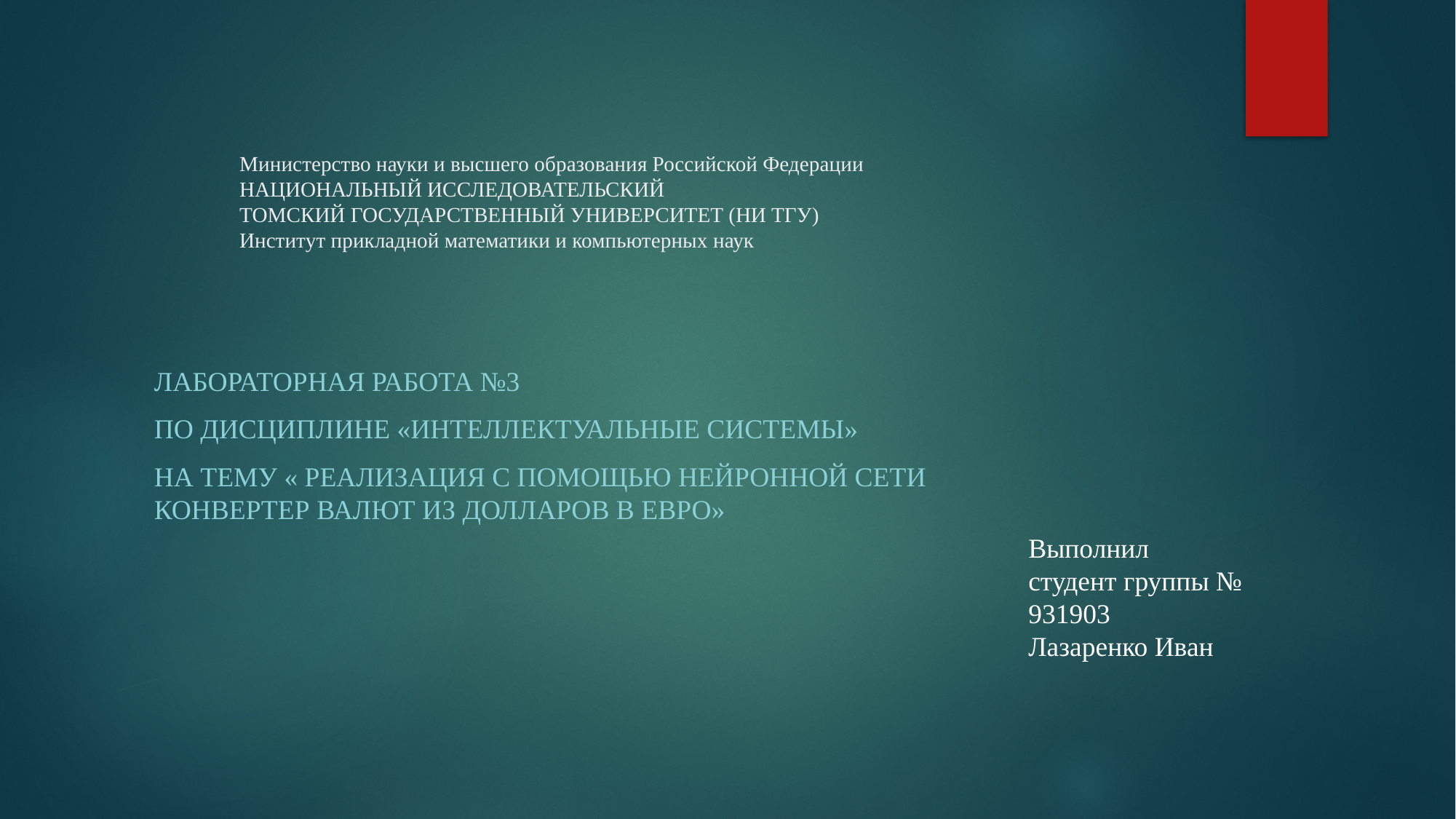

# Министерство науки и высшего образования Российской Федерации НАЦИОНАЛЬНЫЙ ИССЛЕДОВАТЕЛЬСКИЙ ТОМСКИЙ ГОСУДАРСТВЕННЫЙ УНИВЕРСИТЕТ (НИ ТГУ) Институт прикладной математики и компьютерных наук
Лабораторная работа №3
по дисциплине «Интеллектуальные системы»
на тему « Реализация с помощью нейронной сети конвертер валют из долларов в евро»
Выполнил
студент группы №
931903
Лазаренко Иван